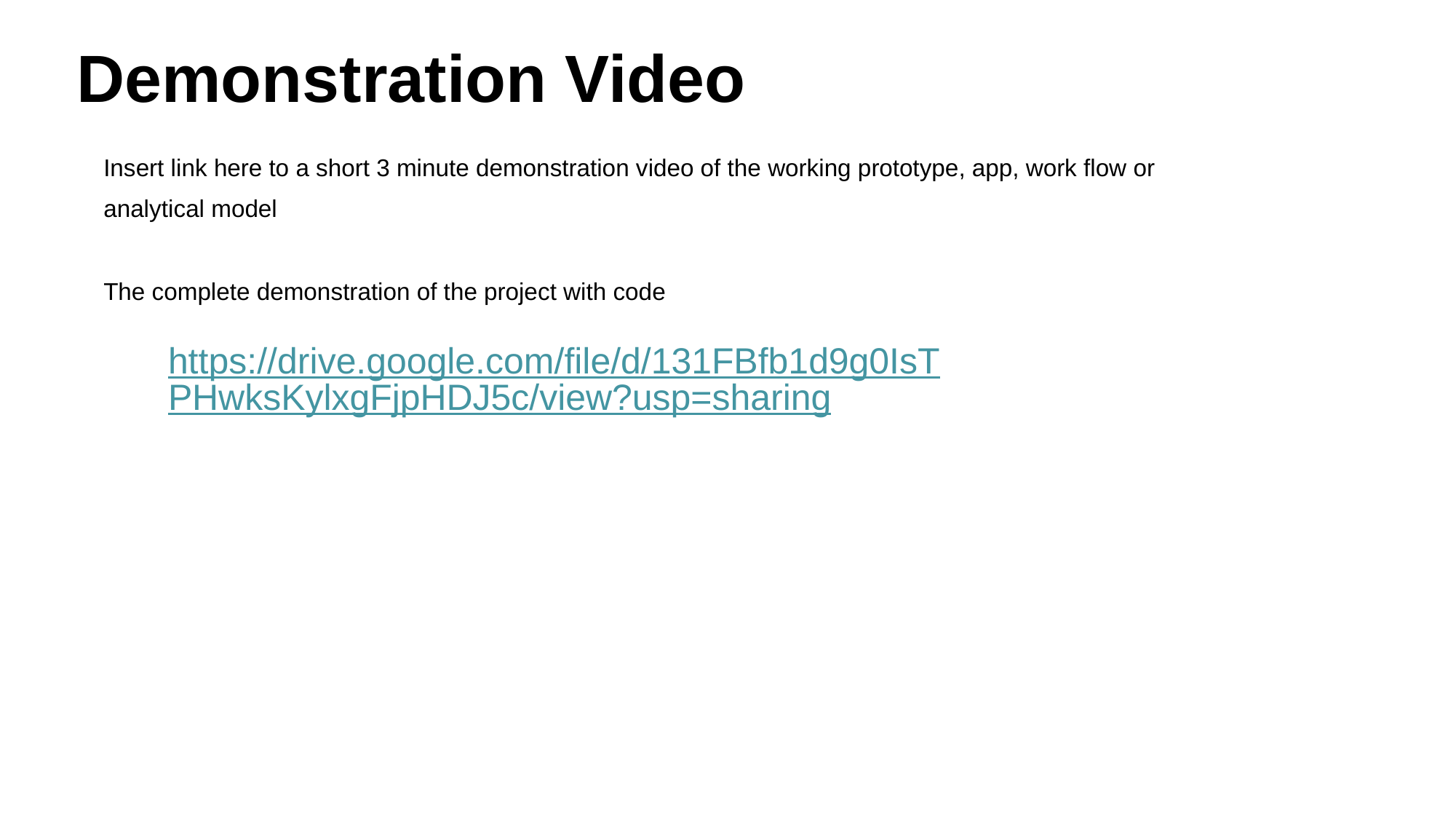

# Demonstration Video
Insert link here to a short 3 minute demonstration video of the working prototype, app, work flow or
analytical model

The complete demonstration of the project with code
https://drive.google.com/file/d/131FBfb1d9g0IsTPHwksKylxgFjpHDJ5c/view?usp=sharing